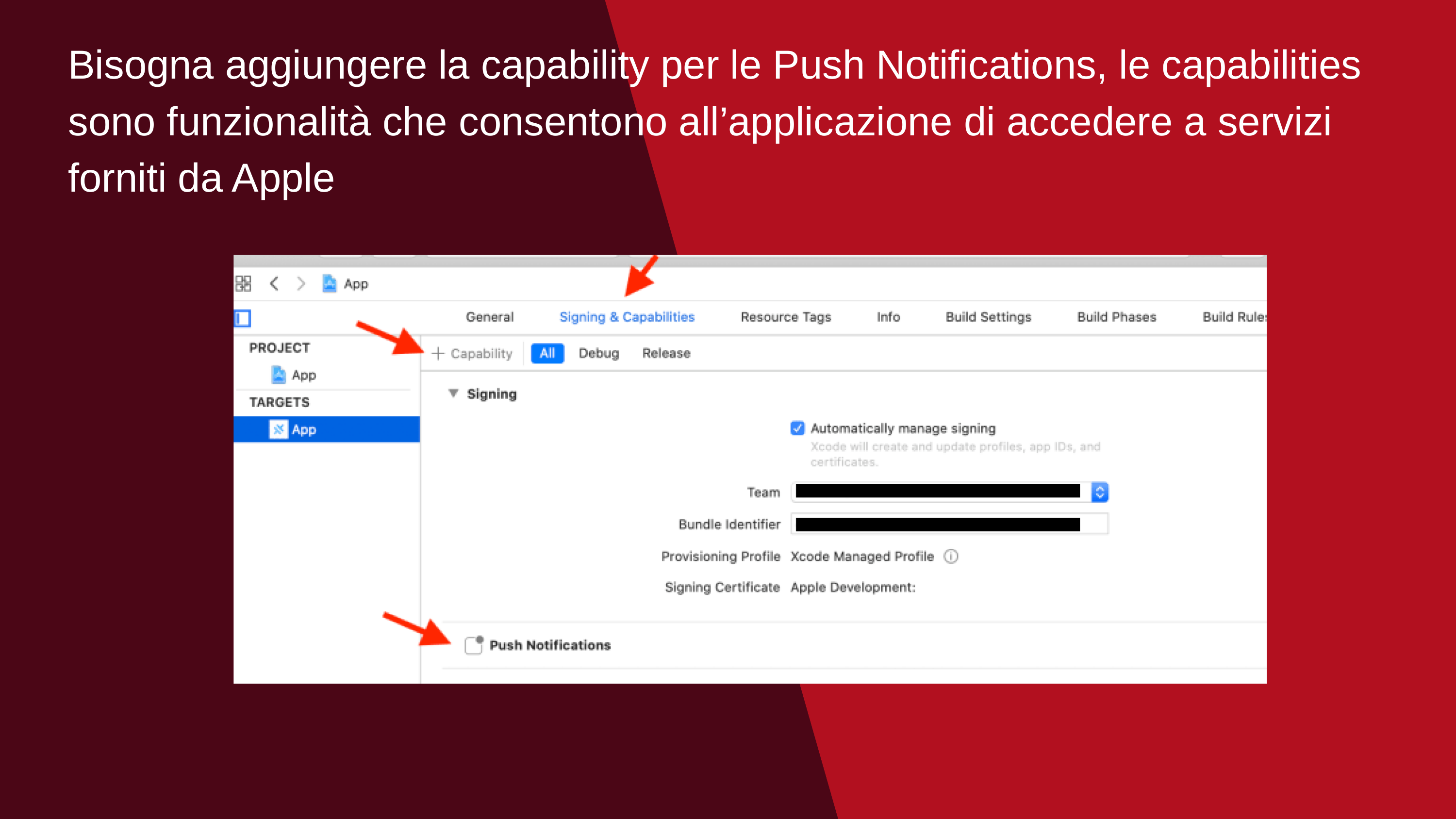

Bisogna aggiungere la capability per le Push Notifications, le capabilities sono funzionalità che consentono all’applicazione di accedere a servizi forniti da Apple